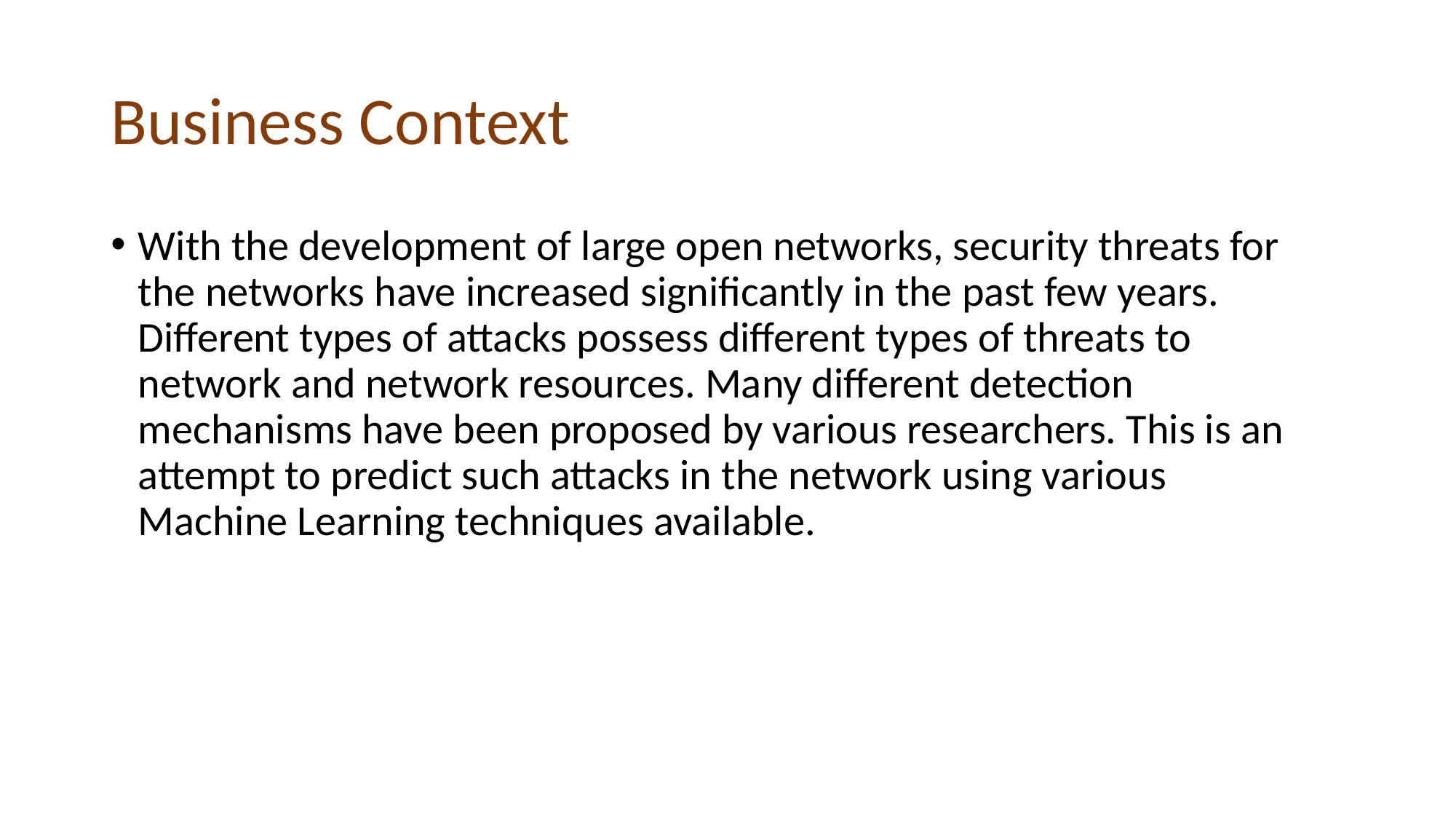

# Business Context
With the development of large open networks, security threats for the networks have increased significantly in the past few years. Different types of attacks possess different types of threats to network and network resources. Many different detection mechanisms have been proposed by various researchers. This is an attempt to predict such attacks in the network using various   Machine Learning techniques available.